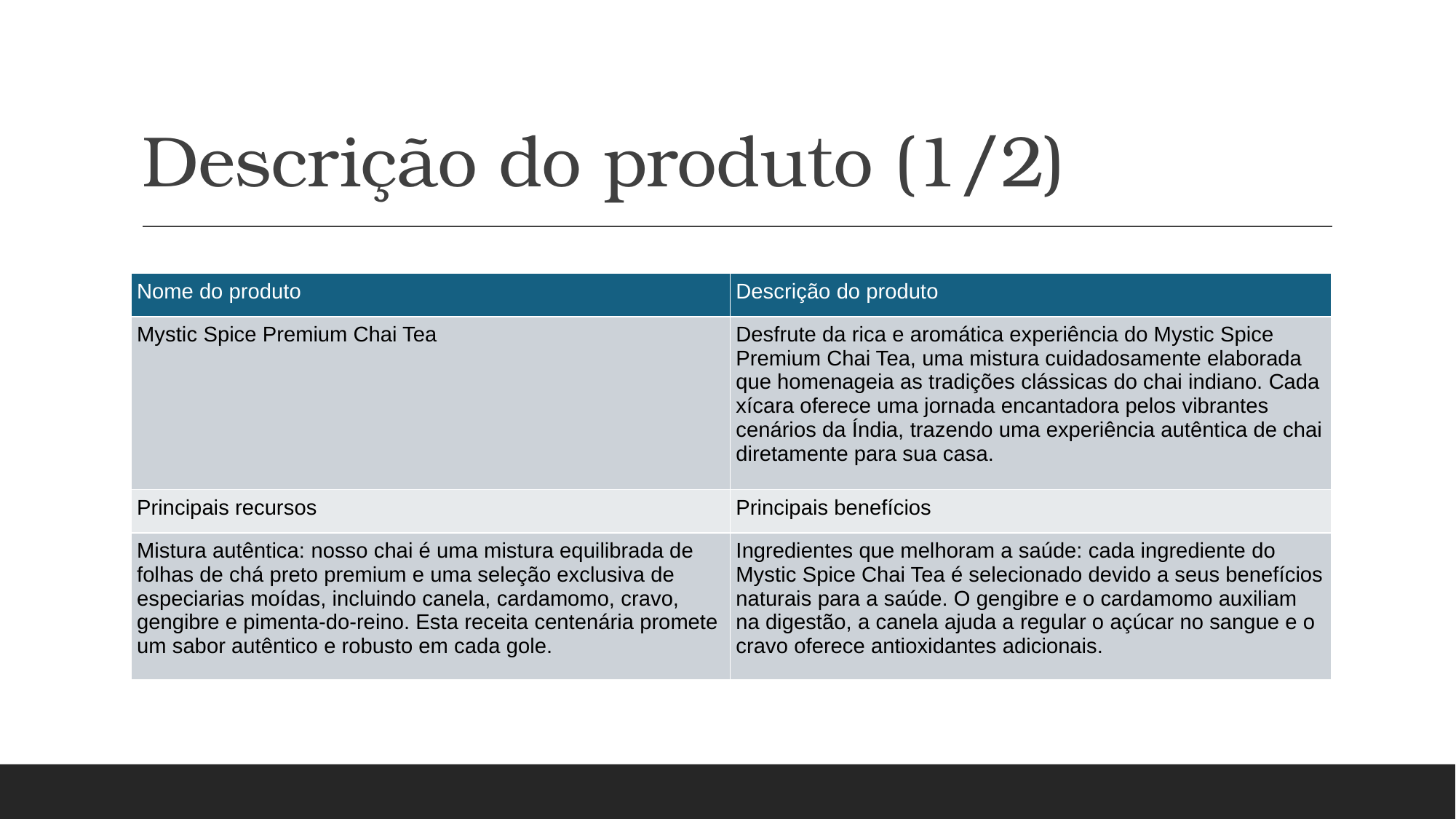

# Descrição do produto (1/2)
| Nome do produto | Descrição do produto |
| --- | --- |
| Mystic Spice Premium Chai Tea | Desfrute da rica e aromática experiência do Mystic Spice Premium Chai Tea, uma mistura cuidadosamente elaborada que homenageia as tradições clássicas do chai indiano. Cada xícara oferece uma jornada encantadora pelos vibrantes cenários da Índia, trazendo uma experiência autêntica de chai diretamente para sua casa. |
| Principais recursos | Principais benefícios |
| Mistura autêntica: nosso chai é uma mistura equilibrada de folhas de chá preto premium e uma seleção exclusiva de especiarias moídas, incluindo canela, cardamomo, cravo, gengibre e pimenta-do-reino. Esta receita centenária promete um sabor autêntico e robusto em cada gole. | Ingredientes que melhoram a saúde: cada ingrediente do Mystic Spice Chai Tea é selecionado devido a seus benefícios naturais para a saúde. O gengibre e o cardamomo auxiliam na digestão, a canela ajuda a regular o açúcar no sangue e o cravo oferece antioxidantes adicionais. |